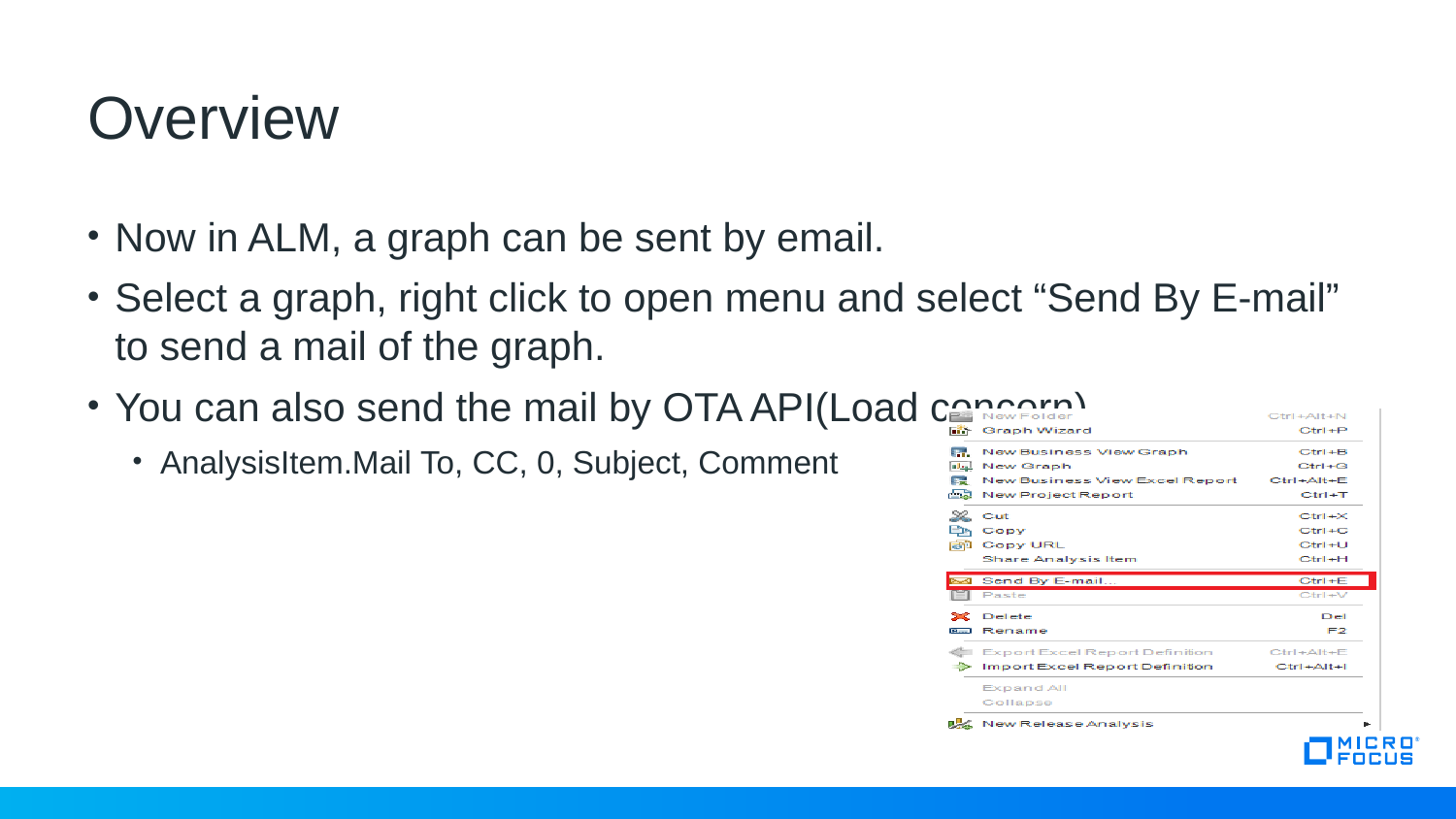

# Overview
Now in ALM, a graph can be sent by email.
Select a graph, right click to open menu and select “Send By E-mail” to send a mail of the graph.
You can also send the mail by OTA API(Load concern)
AnalysisItem.Mail To, CC, 0, Subject, Comment